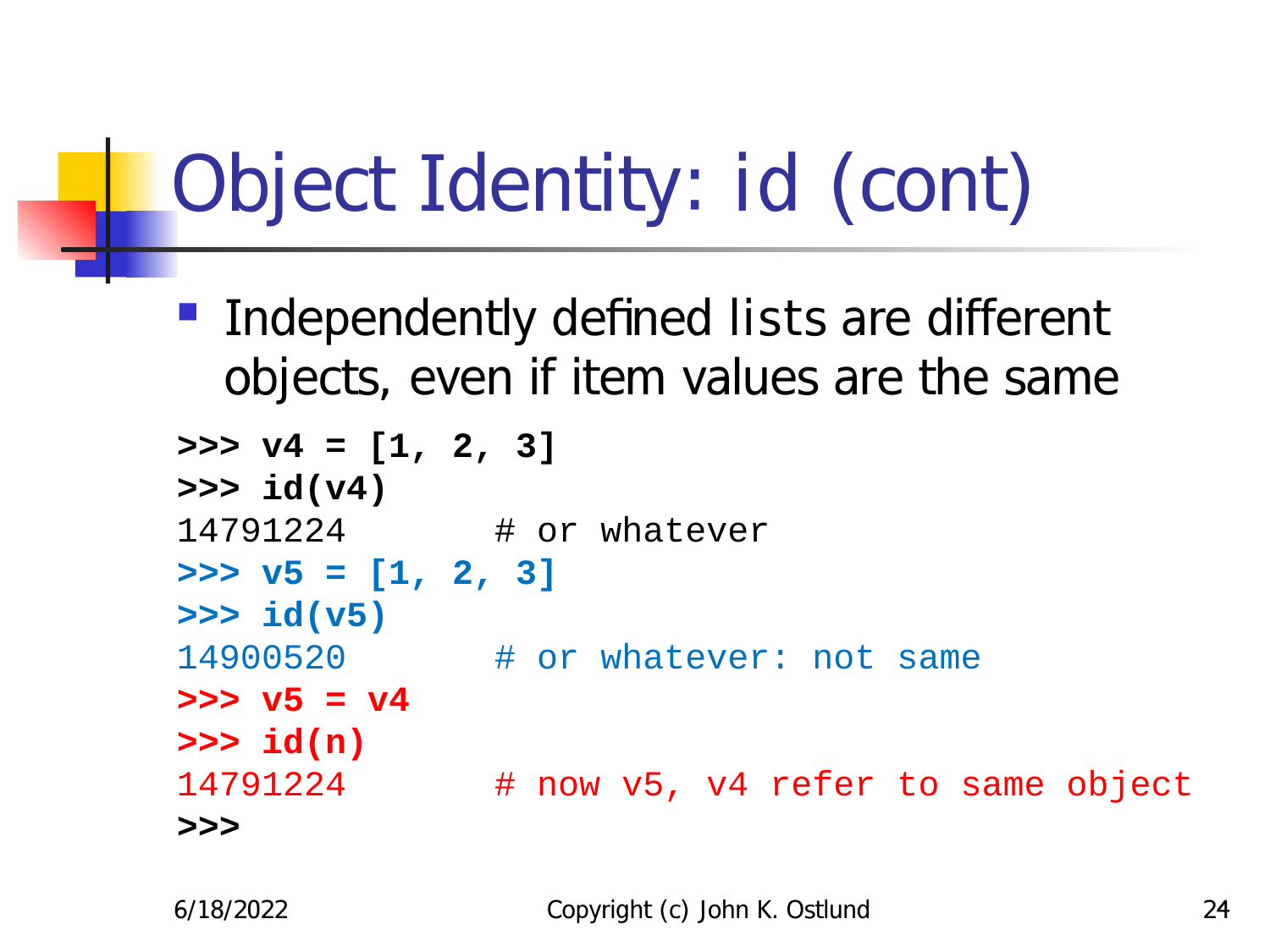

# Object Identity: id (cont)
Independently defined lists are different objects, even if item values are the same

>>> v4 = [1, 2, 3]
>>> id(v4)
14791224       # or whatever
>>> v5 = [1, 2, 3]
>>> id(v5)
14900520       # or whatever: not same
>>> v5 = v4
>>> id(n)
14791224       # now v5, v4 refer to same object
>>>
6/18/2022
Copyright (c) John K. Ostlund
24